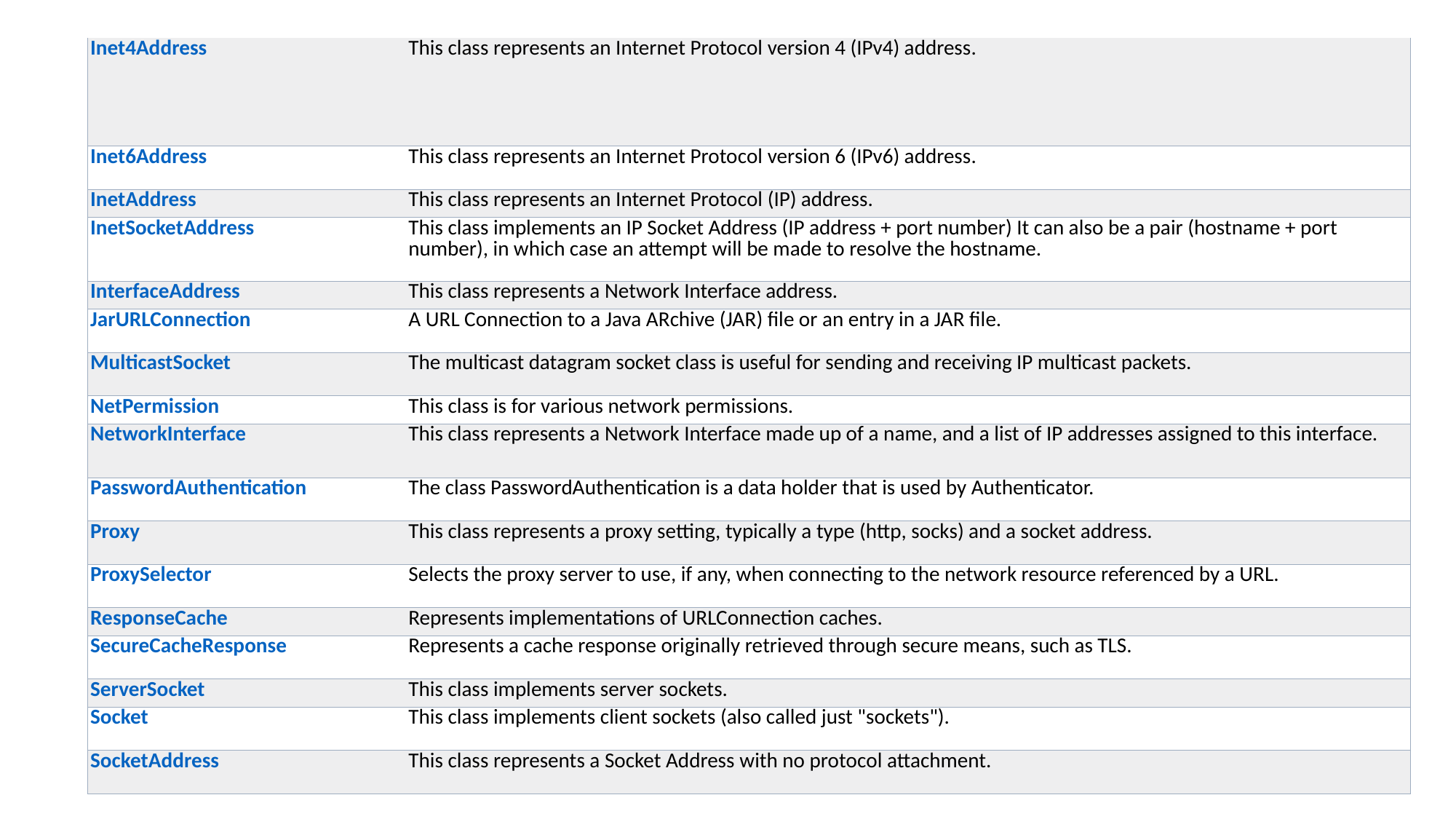

| Inet4Address | This class represents an Internet Protocol version 4 (IPv4) address. |
| --- | --- |
| Inet6Address | This class represents an Internet Protocol version 6 (IPv6) address. |
| InetAddress | This class represents an Internet Protocol (IP) address. |
| InetSocketAddress | This class implements an IP Socket Address (IP address + port number) It can also be a pair (hostname + port number), in which case an attempt will be made to resolve the hostname. |
| InterfaceAddress | This class represents a Network Interface address. |
| JarURLConnection | A URL Connection to a Java ARchive (JAR) file or an entry in a JAR file. |
| MulticastSocket | The multicast datagram socket class is useful for sending and receiving IP multicast packets. |
| NetPermission | This class is for various network permissions. |
| NetworkInterface | This class represents a Network Interface made up of a name, and a list of IP addresses assigned to this interface. |
| PasswordAuthentication | The class PasswordAuthentication is a data holder that is used by Authenticator. |
| Proxy | This class represents a proxy setting, typically a type (http, socks) and a socket address. |
| ProxySelector | Selects the proxy server to use, if any, when connecting to the network resource referenced by a URL. |
| ResponseCache | Represents implementations of URLConnection caches. |
| SecureCacheResponse | Represents a cache response originally retrieved through secure means, such as TLS. |
| ServerSocket | This class implements server sockets. |
| Socket | This class implements client sockets (also called just "sockets"). |
| SocketAddress | This class represents a Socket Address with no protocol attachment. |